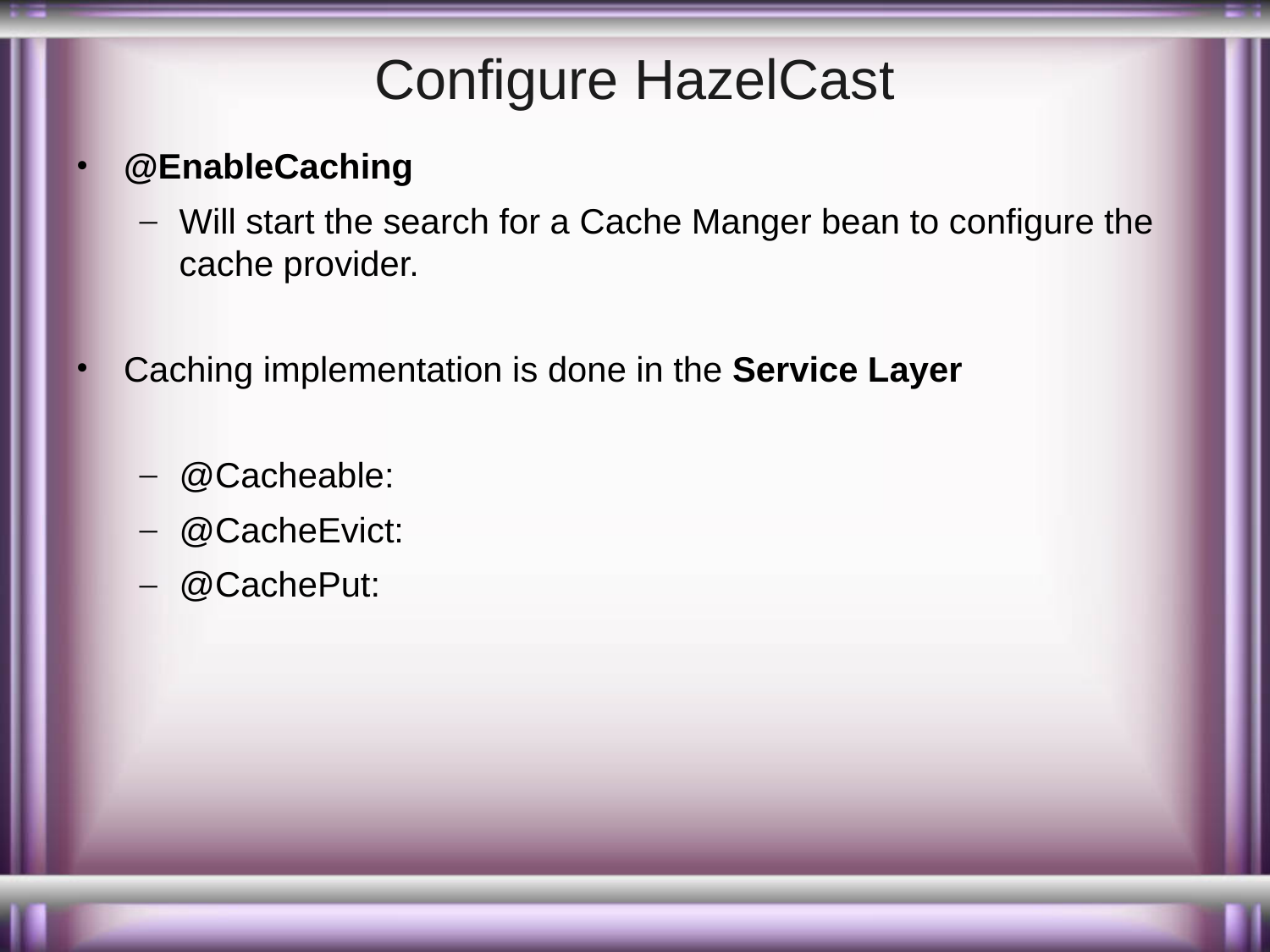

# Configure HazelCast
@EnableCaching
Will start the search for a Cache Manger bean to configure the cache provider.

Caching implementation is done in the Service Layer

@Cacheable:
@CacheEvict:
@CachePut: